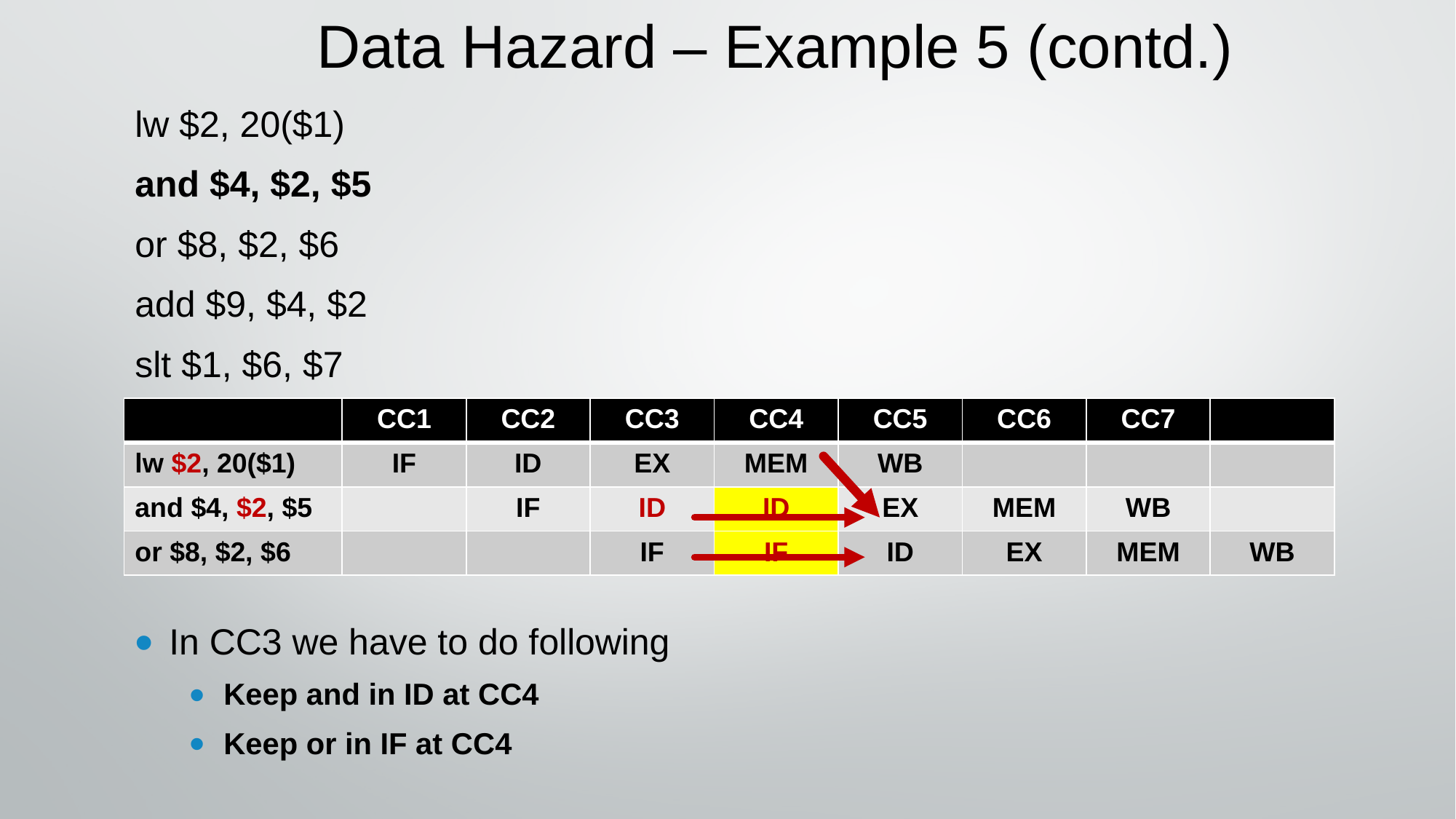

# Data Hazard – Example 5 (contd.)
lw $2, 20($1)
and $4, $2, $5
or $8, $2, $6
add $9, $4, $2
slt $1, $6, $7
|  | CC1 | CC2 | CC3 | CC4 | CC5 | CC6 | CC7 |  |
| --- | --- | --- | --- | --- | --- | --- | --- | --- |
| lw $2, 20($1) | IF | ID | EX | MEM | WB |  |  |  |
| and $4, $2, $5 |  | IF | ID | ID | EX | MEM | WB |  |
| or $8, $2, $6 |  |  | IF | IF | ID | EX | MEM | WB |
In CC3 we have to do following
Keep and in ID at CC4
Keep or in IF at CC4